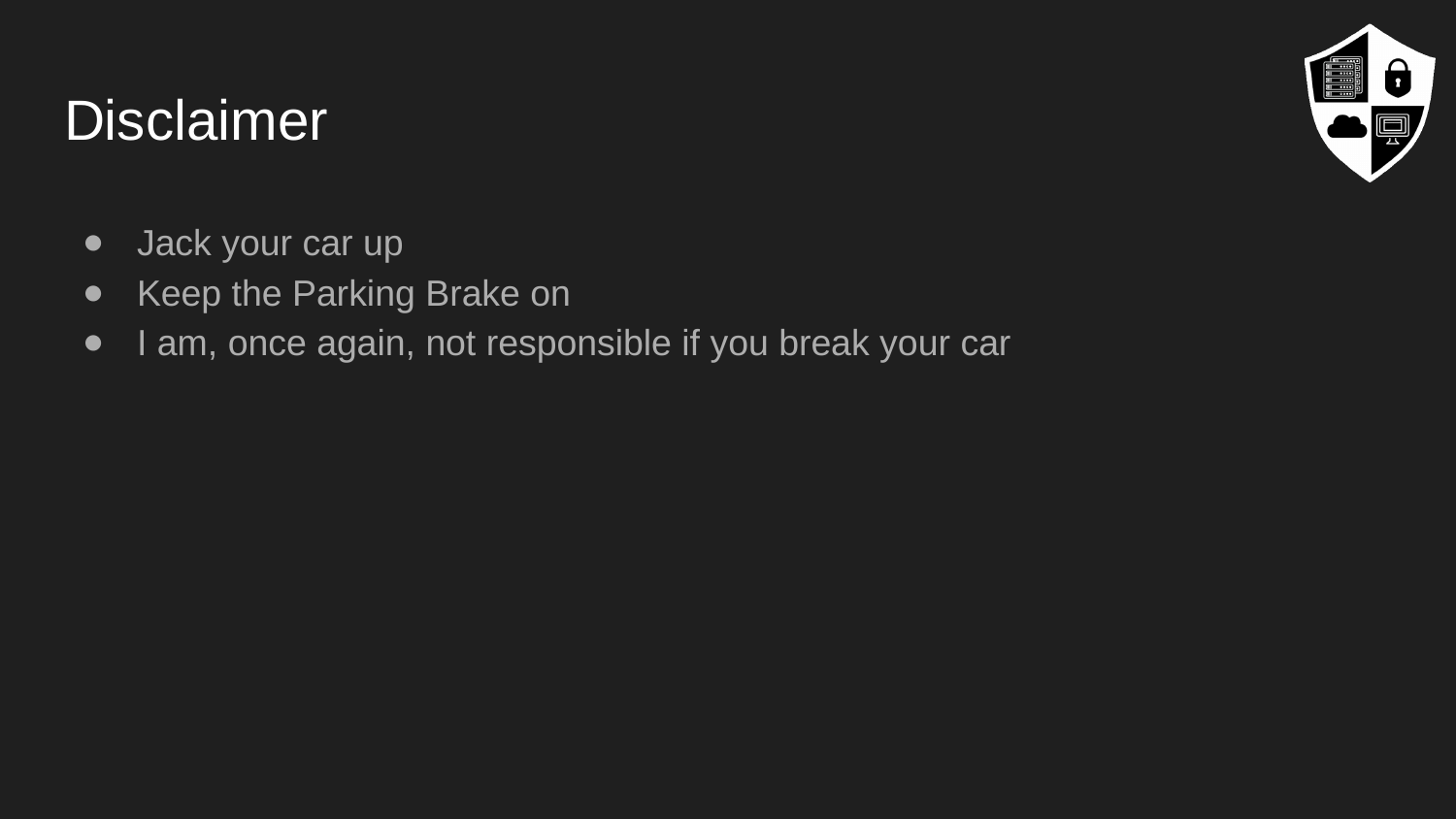

# Disclaimer
Jack your car up
Keep the Parking Brake on
I am, once again, not responsible if you break your car